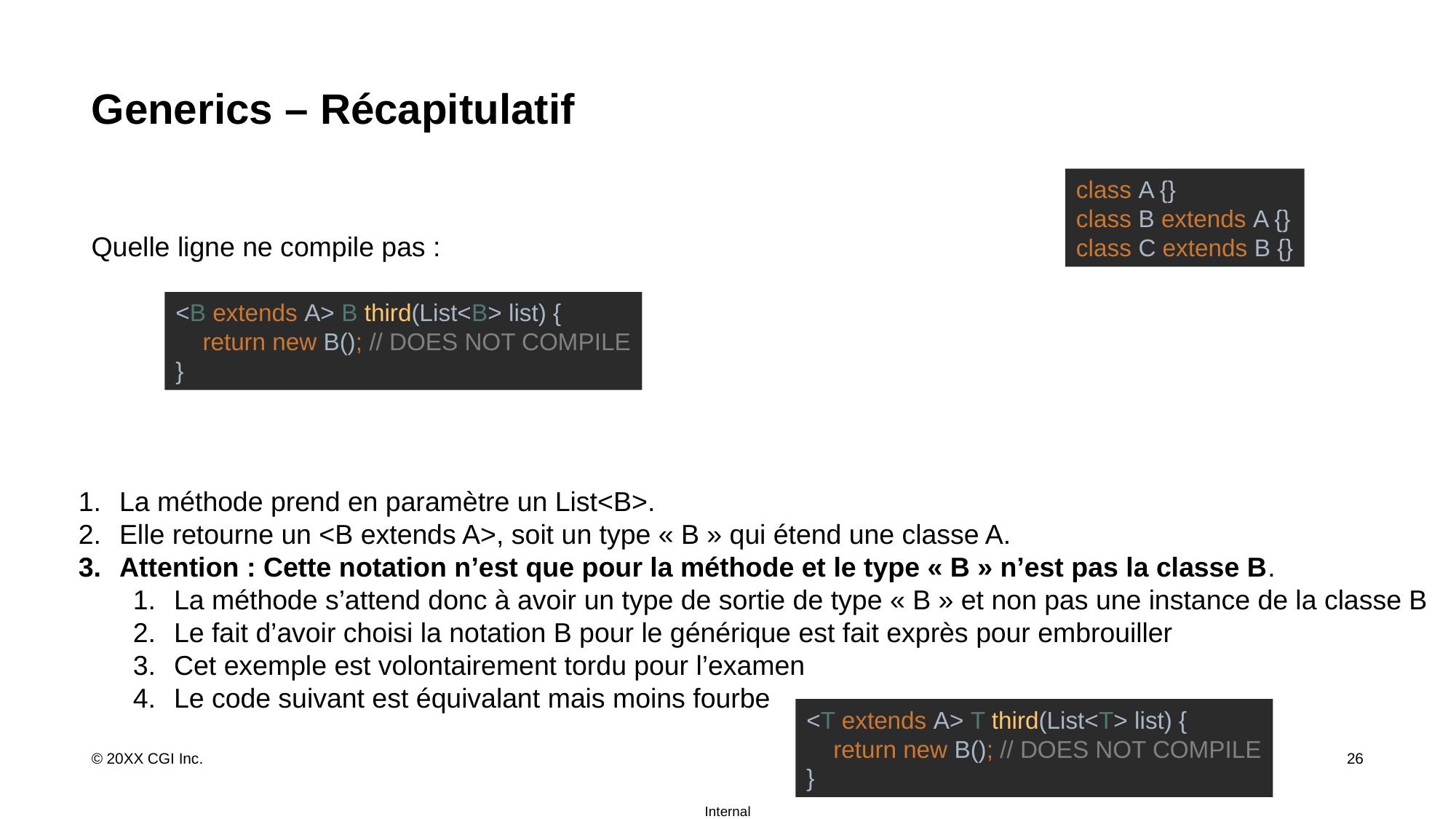

# Generics – Récapitulatif
class A {}
class B extends A {}
class C extends B {}
Quelle ligne ne compile pas :
<B extends A> B third(List<B> list) {
    return new B(); // DOES NOT COMPILE
}

La méthode prend en paramètre un List<B>.
Elle retourne un <B extends A>, soit un type « B » qui étend une classe A.
Attention : Cette notation n’est que pour la méthode et le type « B » n’est pas la classe B.
La méthode s’attend donc à avoir un type de sortie de type « B » et non pas une instance de la classe B
Le fait d’avoir choisi la notation B pour le générique est fait exprès pour embrouiller
Cet exemple est volontairement tordu pour l’examen
Le code suivant est équivalant mais moins fourbe

<T extends A> T third(List<T> list) {
    return new B(); // DOES NOT COMPILE
}
26